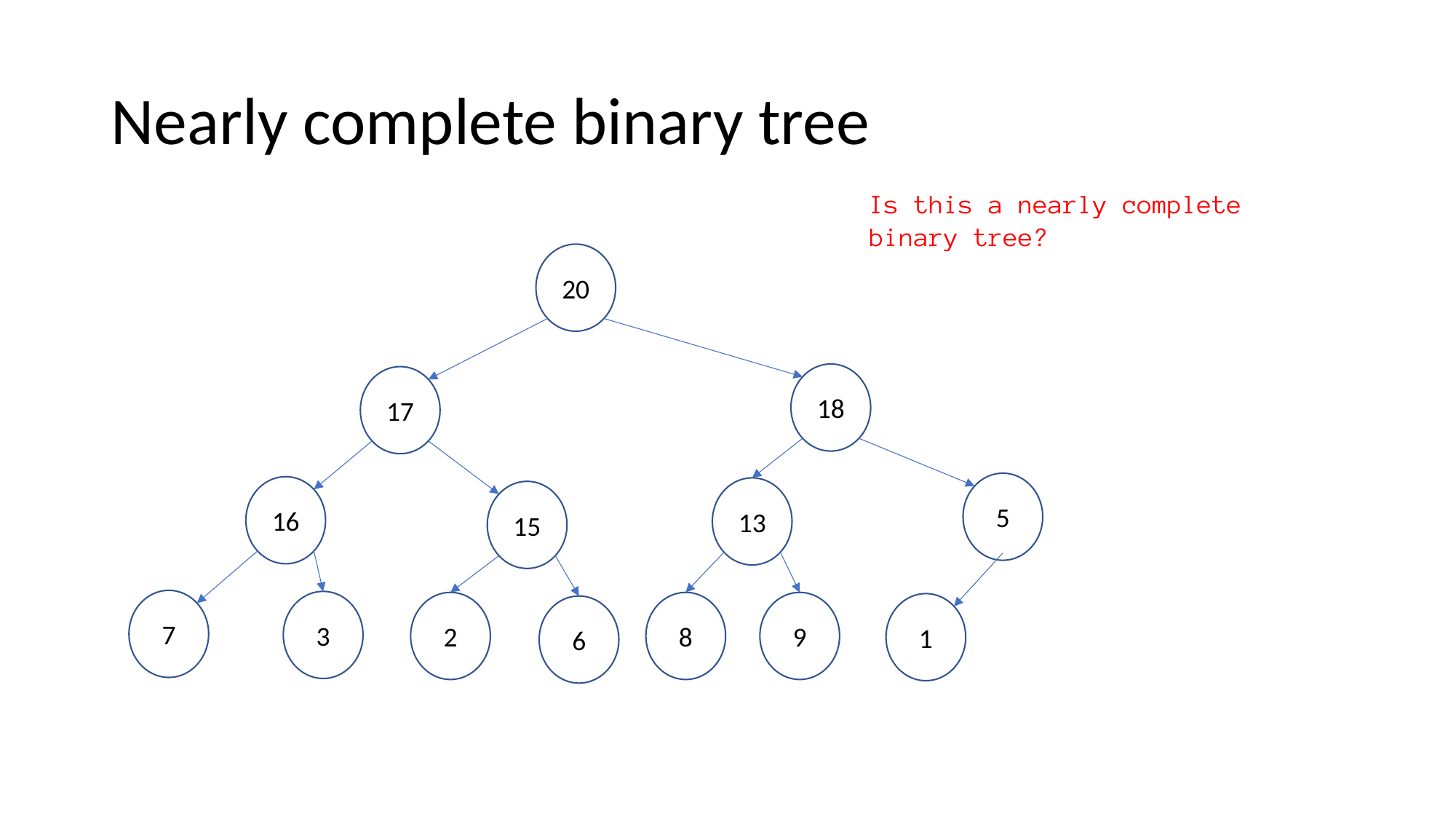

# Nearly complete binary tree
Is this a nearly complete binary tree?
20
18
17
5
16
13
15
7
3
2
8
9
1
6